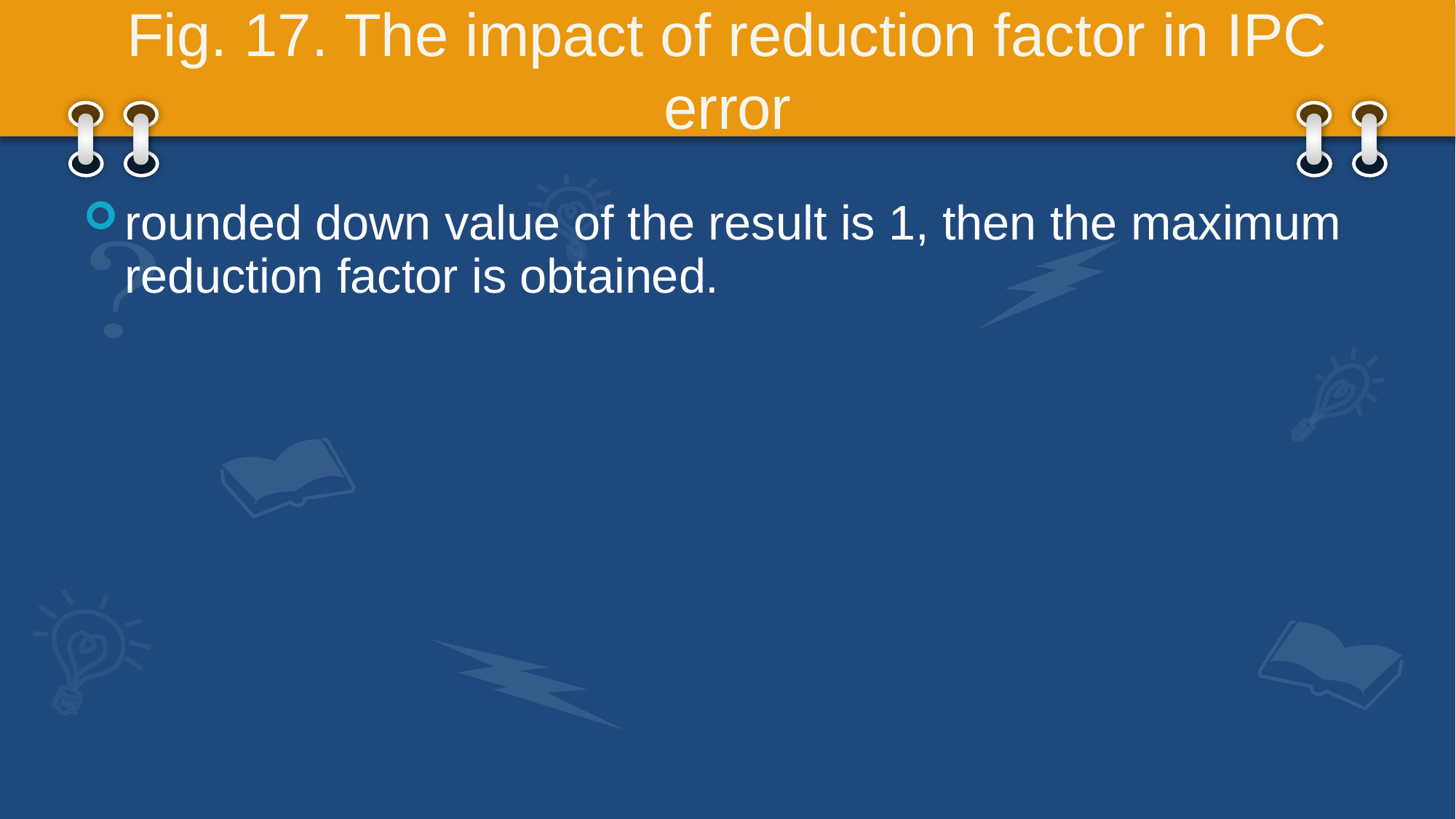

# Fig. 17. The impact of reduction factor in IPC error
rounded down value of the result is 1, then the maximum reduction factor is obtained.